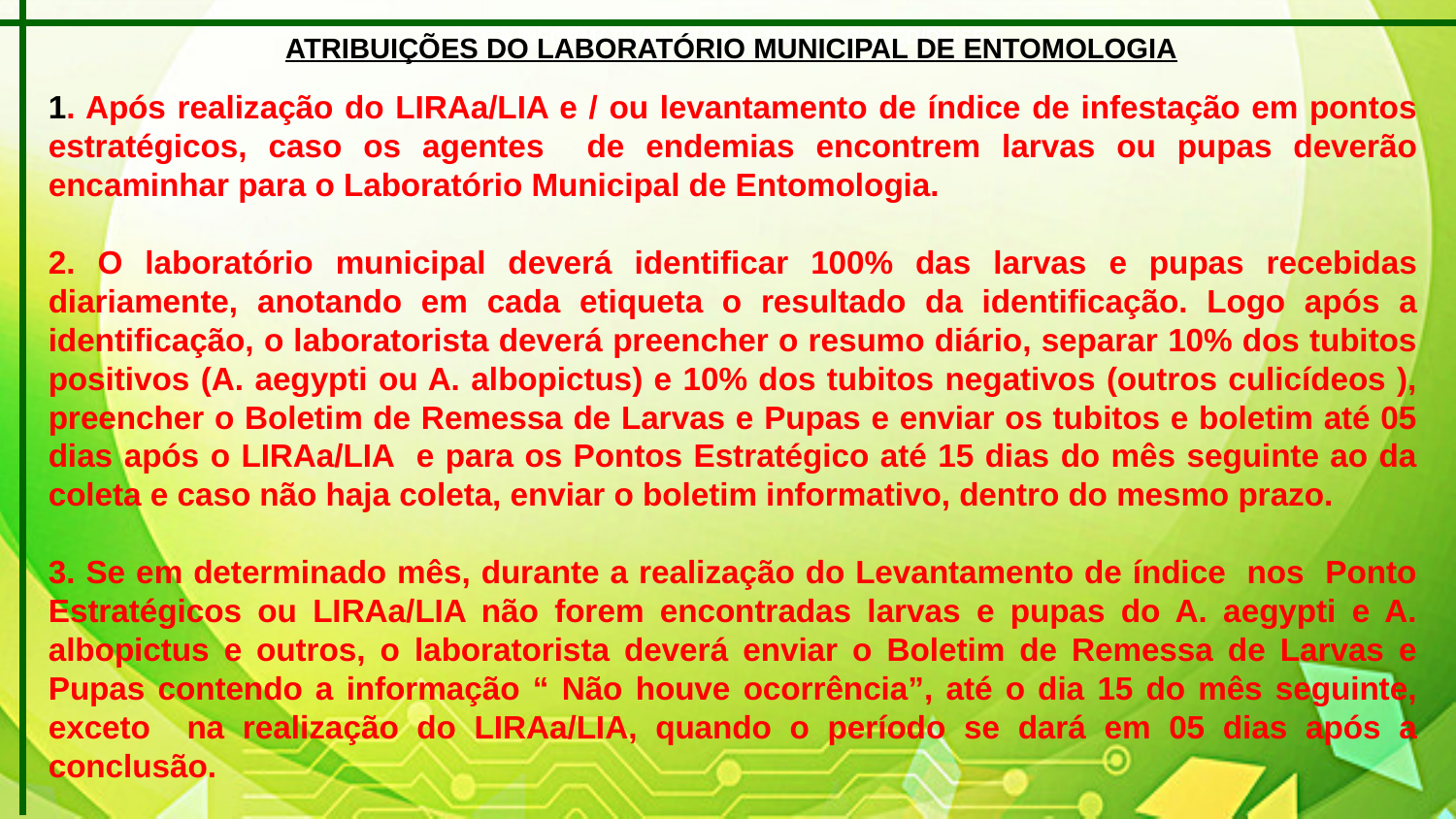

NOTA INFORMATIVA N.01/2019- SAPAPVS/SECD/DE/SES
ATRIBUIÇÕES DO LABORATÓRIO MUNICIPAL DE ENTOMOLOGIA
1. Após realização do LIRAa/LIA e / ou levantamento de índice de infestação em pontos estratégicos, caso os agentes  de endemias encontrem larvas ou pupas deverão encaminhar para o Laboratório Municipal de Entomologia.

2. O laboratório municipal deverá identificar 100% das larvas e pupas recebidas diariamente, anotando em cada etiqueta o resultado da identificação. Logo após a identificação, o laboratorista deverá preencher o resumo diário, separar 10% dos tubitos positivos (A. aegypti ou A. albopictus) e 10% dos tubitos negativos (outros culicídeos ), preencher o Boletim de Remessa de Larvas e Pupas e enviar os tubitos e boletim até 05 dias após o LIRAa/LIA  e para os Pontos Estratégico até 15 dias do mês seguinte ao da coleta e caso não haja coleta, enviar o boletim informativo, dentro do mesmo prazo.

3. Se em determinado mês, durante a realização do Levantamento de índice  nos  Ponto Estratégicos ou LIRAa/LIA não forem encontradas larvas e pupas do A. aegypti e A. albopictus e outros, o laboratorista deverá enviar o Boletim de Remessa de Larvas e Pupas contendo a informação “ Não houve ocorrência”, até o dia 15 do mês seguinte, exceto  na realização do LIRAa/LIA, quando o período se dará em 05 dias após a conclusão.